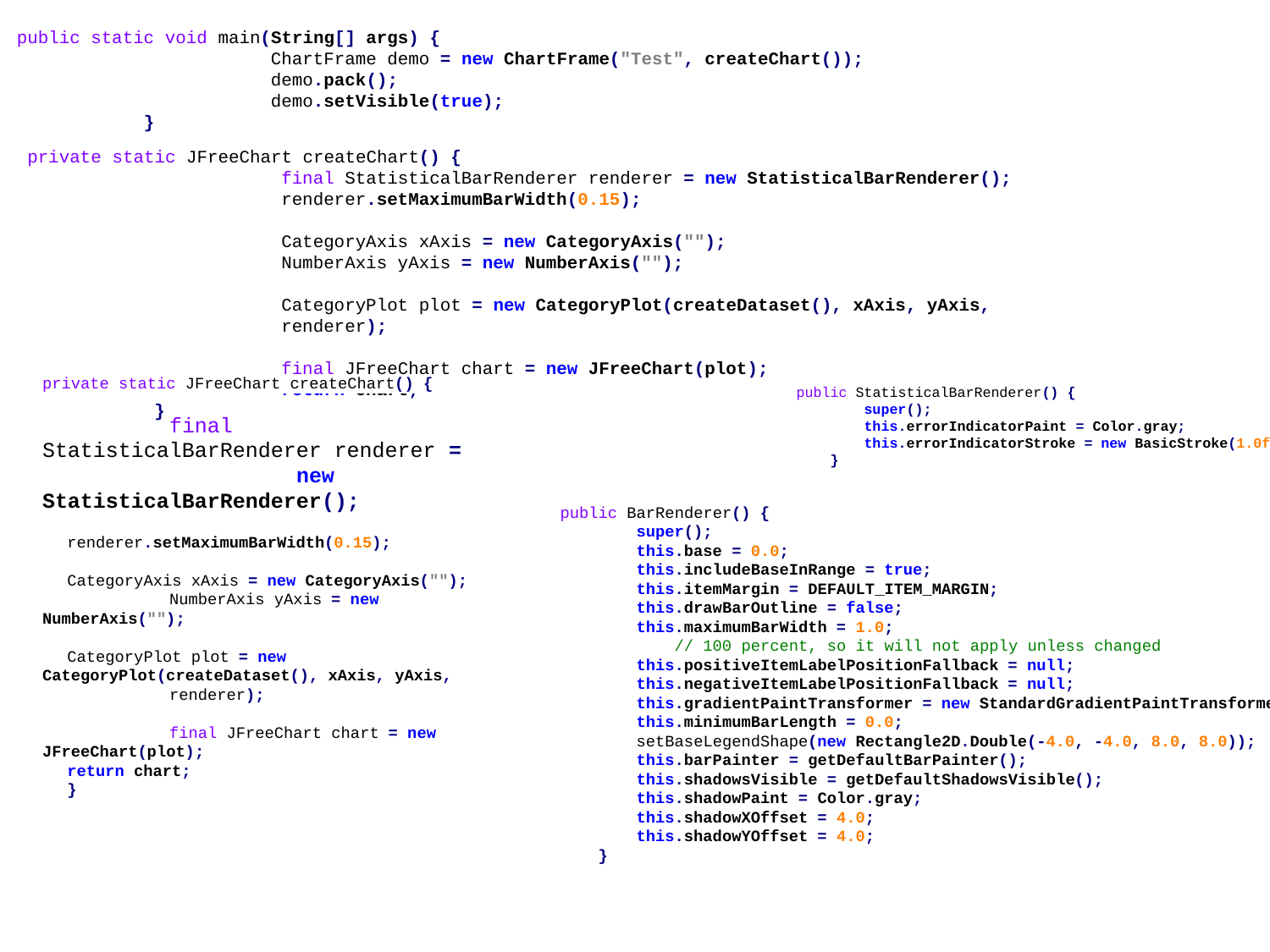

public static void main(String[] args) {
		ChartFrame demo = new ChartFrame("Test", createChart());
		demo.pack();
		demo.setVisible(true);
	}
private static JFreeChart createChart() {
		final StatisticalBarRenderer renderer = new StatisticalBarRenderer();
		renderer.setMaximumBarWidth(0.15);

		CategoryAxis xAxis = new CategoryAxis("");
		NumberAxis yAxis = new NumberAxis("");

		CategoryPlot plot = new CategoryPlot(createDataset(), xAxis, yAxis,
		renderer);

		final JFreeChart chart = new JFreeChart(plot);
		return chart;
	}
private static JFreeChart createChart() {

		final StatisticalBarRenderer renderer =
			new StatisticalBarRenderer();

		renderer.setMaximumBarWidth(0.15);

		CategoryAxis xAxis = new CategoryAxis("");
		NumberAxis yAxis = new NumberAxis("");

		CategoryPlot plot = new CategoryPlot(createDataset(), xAxis, yAxis,
		renderer);

		final JFreeChart chart = new JFreeChart(plot);
		return chart;
	}
public StatisticalBarRenderer() {
        super();
        this.errorIndicatorPaint = Color.gray;
        this.errorIndicatorStroke = new BasicStroke(1.0f);
    }
public BarRenderer() {
        super();
        this.base = 0.0;
        this.includeBaseInRange = true;
        this.itemMargin = DEFAULT_ITEM_MARGIN;
        this.drawBarOutline = false;
        this.maximumBarWidth = 1.0;
            // 100 percent, so it will not apply unless changed
        this.positiveItemLabelPositionFallback = null;
        this.negativeItemLabelPositionFallback = null;
        this.gradientPaintTransformer = new StandardGradientPaintTransformer();
        this.minimumBarLength = 0.0;
        setBaseLegendShape(new Rectangle2D.Double(-4.0, -4.0, 8.0, 8.0));
        this.barPainter = getDefaultBarPainter();
        this.shadowsVisible = getDefaultShadowsVisible();
        this.shadowPaint = Color.gray;
        this.shadowXOffset = 4.0;
        this.shadowYOffset = 4.0;
    }